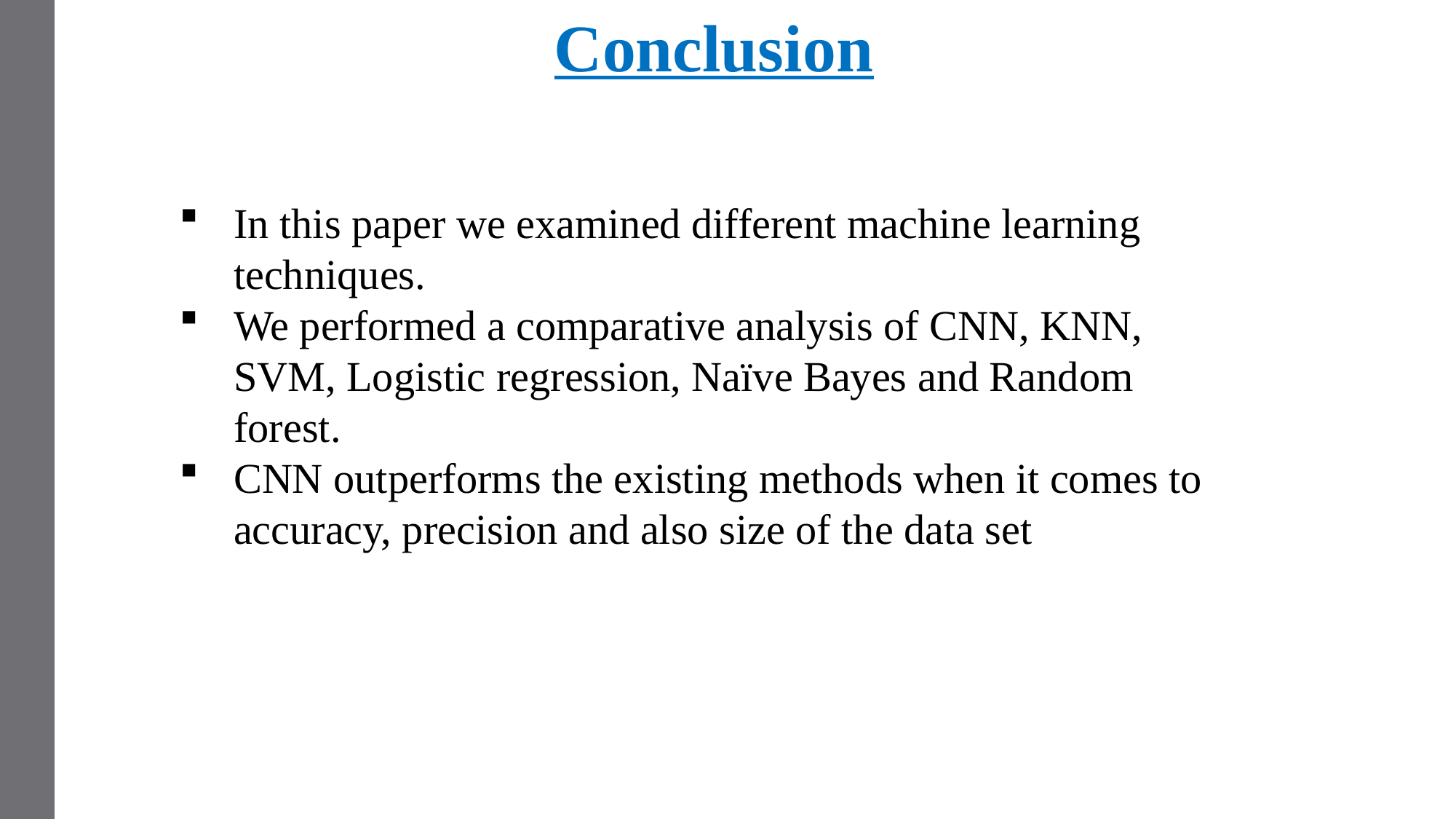

Conclusion
In this paper we examined different machine learning techniques.
We performed a comparative analysis of CNN, KNN, SVM, Logistic regression, Naïve Bayes and Random forest.
CNN outperforms the existing methods when it comes to accuracy, precision and also size of the data set